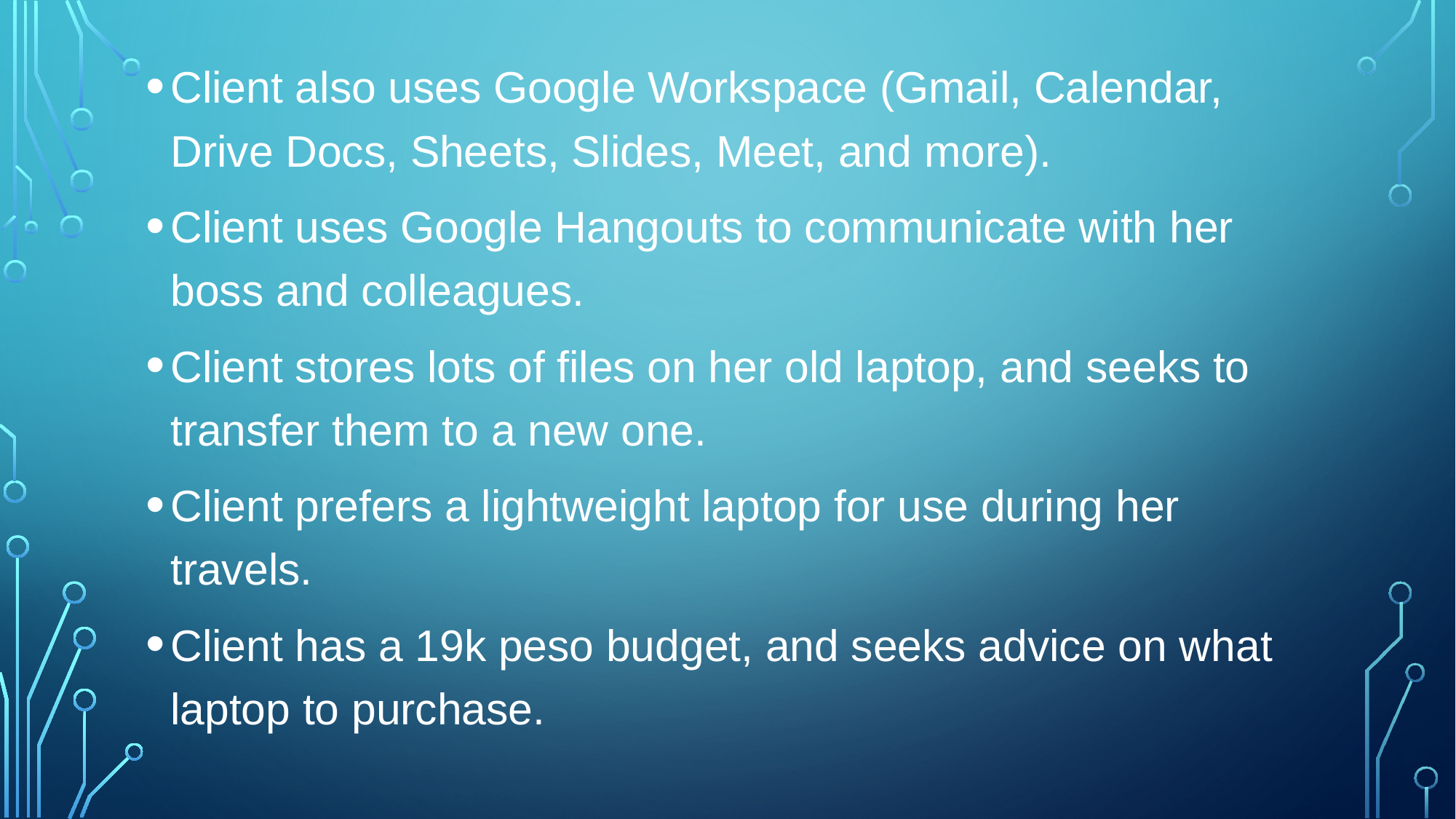

Client also uses Google Workspace (Gmail, Calendar, Drive Docs, Sheets, Slides, Meet, and more).
Client uses Google Hangouts to communicate with her boss and colleagues.
Client stores lots of files on her old laptop, and seeks to transfer them to a new one.
Client prefers a lightweight laptop for use during her travels.
Client has a 19k peso budget, and seeks advice on what laptop to purchase.